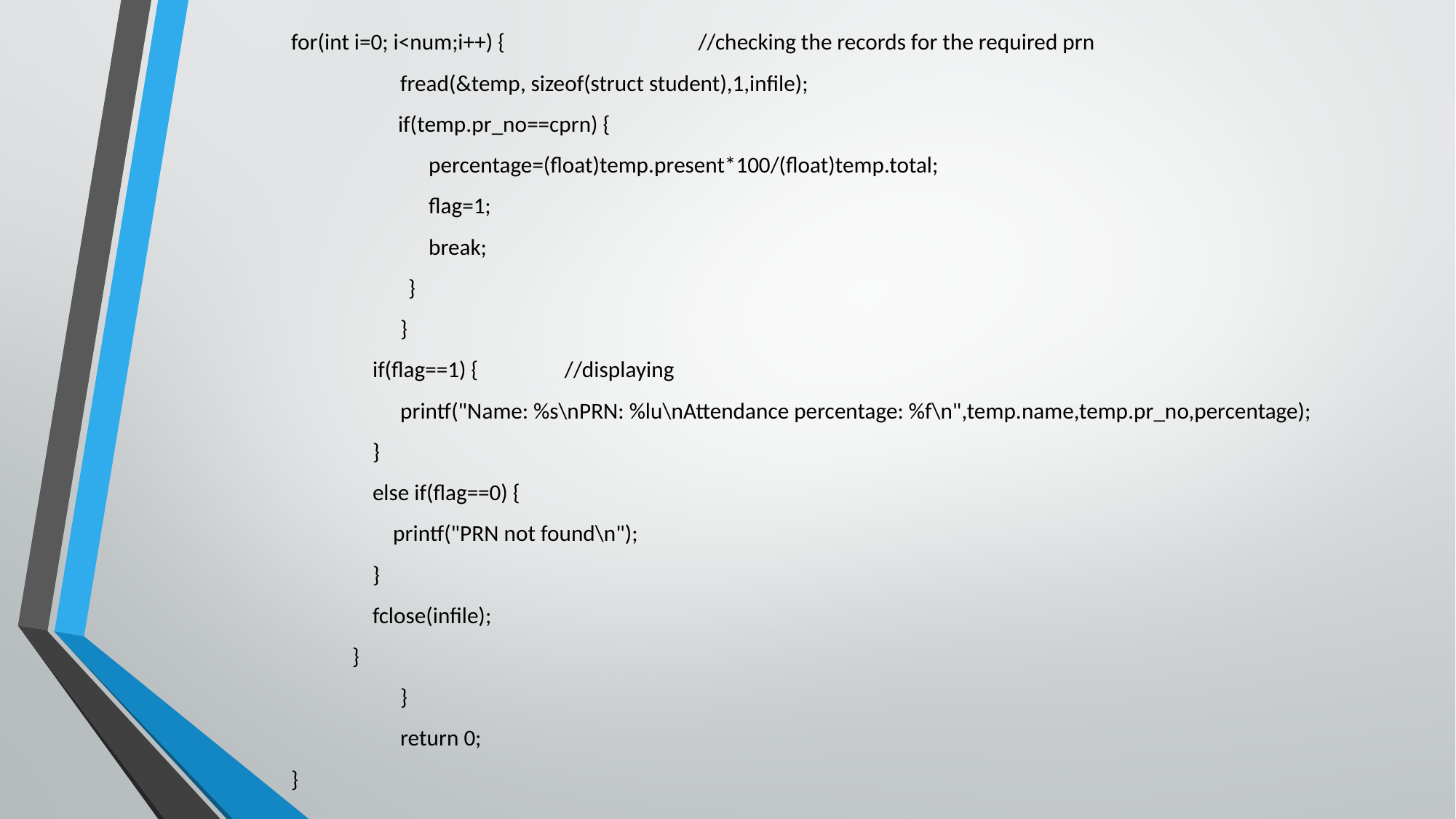

for(int i=0; i<num;i++) {                                      //checking the records for the required prn
	fread(&temp, sizeof(struct student),1,infile);
                     if(temp.pr_no==cprn) {
                           percentage=(float)temp.present*100/(float)temp.total;
                           flag=1;
                           break;
                       }
	}
                if(flag==1) {                 //displaying
	printf("Name: %s\nPRN: %lu\nAttendance percentage: %f\n",temp.name,temp.pr_no,percentage);
                }
                else if(flag==0) {
                    printf("PRN not found\n");
                }
                fclose(infile);
            }
    	}
 	return 0;
}